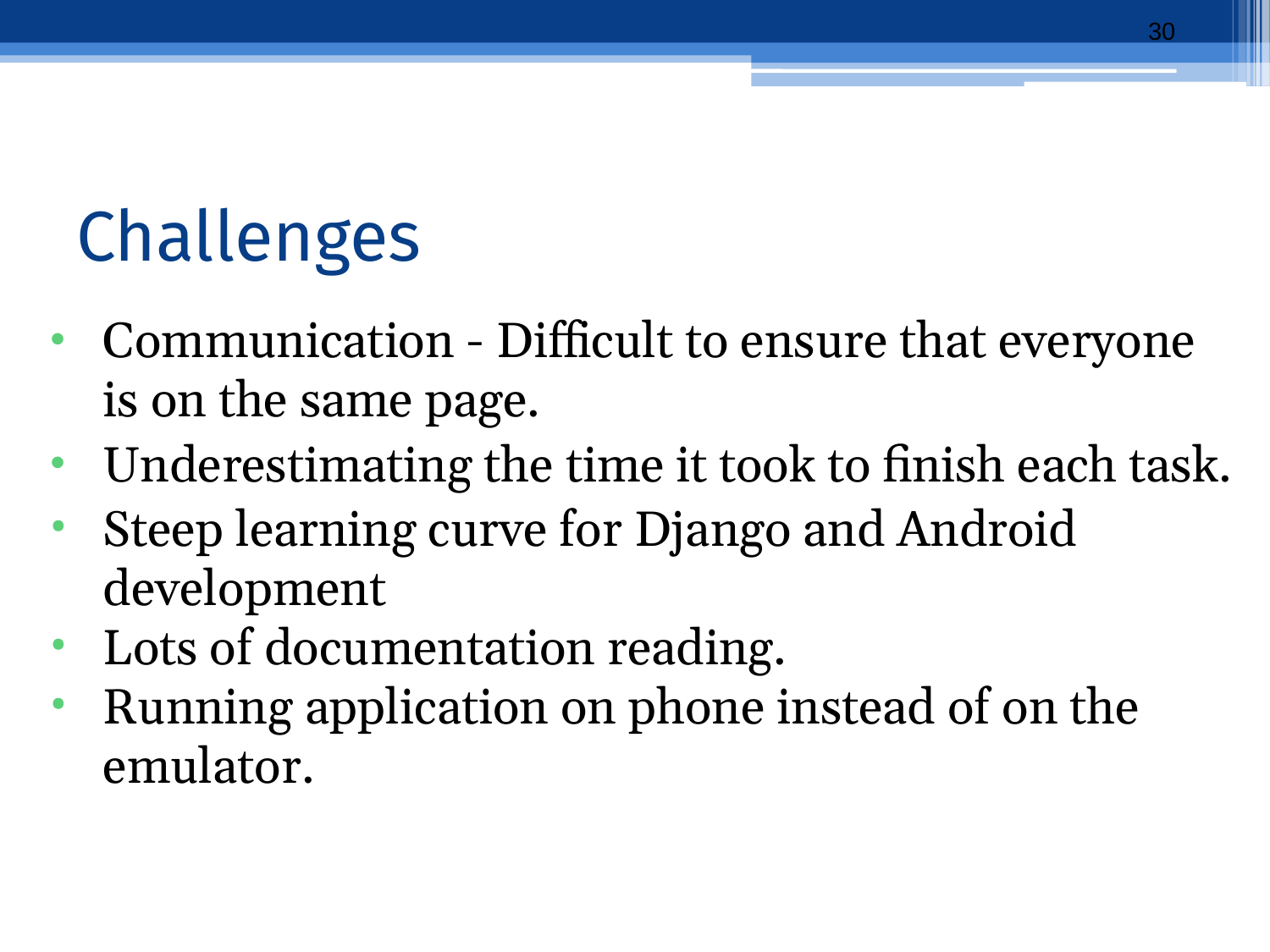

30
# Challenges
Communication - Difficult to ensure that everyone is on the same page.
Underestimating the time it took to finish each task.
Steep learning curve for Django and Android development
Lots of documentation reading.
Running application on phone instead of on the emulator.